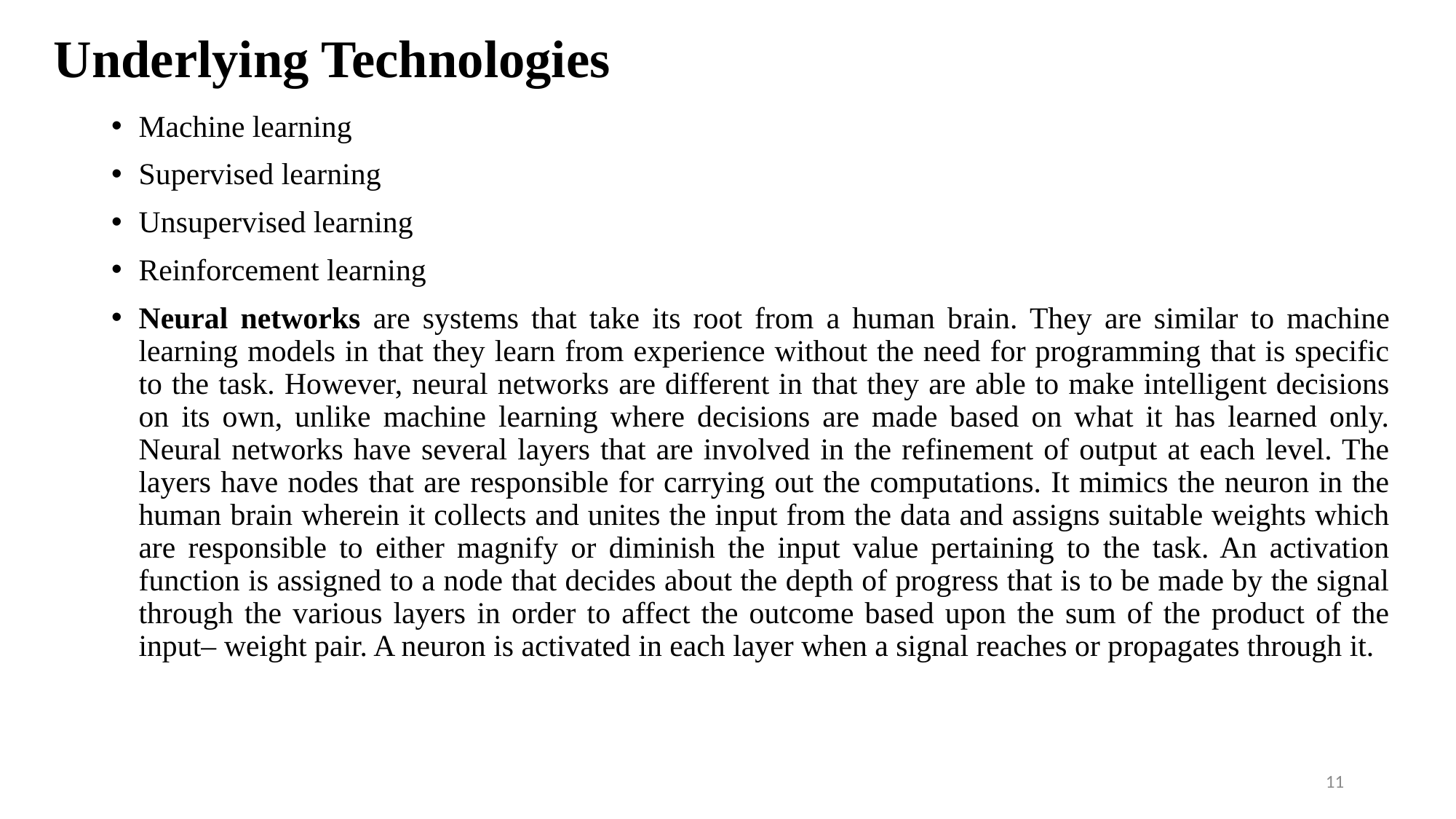

# Underlying Technologies
Machine learning
Supervised learning
Unsupervised learning
Reinforcement learning
Neural networks are systems that take its root from a human brain. They are similar to machine learning models in that they learn from experience without the need for programming that is specific to the task. However, neural networks are different in that they are able to make intelligent decisions on its own, unlike machine learning where decisions are made based on what it has learned only. Neural networks have several layers that are involved in the refinement of output at each level. The layers have nodes that are responsible for carrying out the computations. It mimics the neuron in the human brain wherein it collects and unites the input from the data and assigns suitable weights which are responsible to either magnify or diminish the input value pertaining to the task. An activation function is assigned to a node that decides about the depth of progress that is to be made by the signal through the various layers in order to affect the outcome based upon the sum of the product of the input– weight pair. A neuron is activated in each layer when a signal reaches or propagates through it.
11